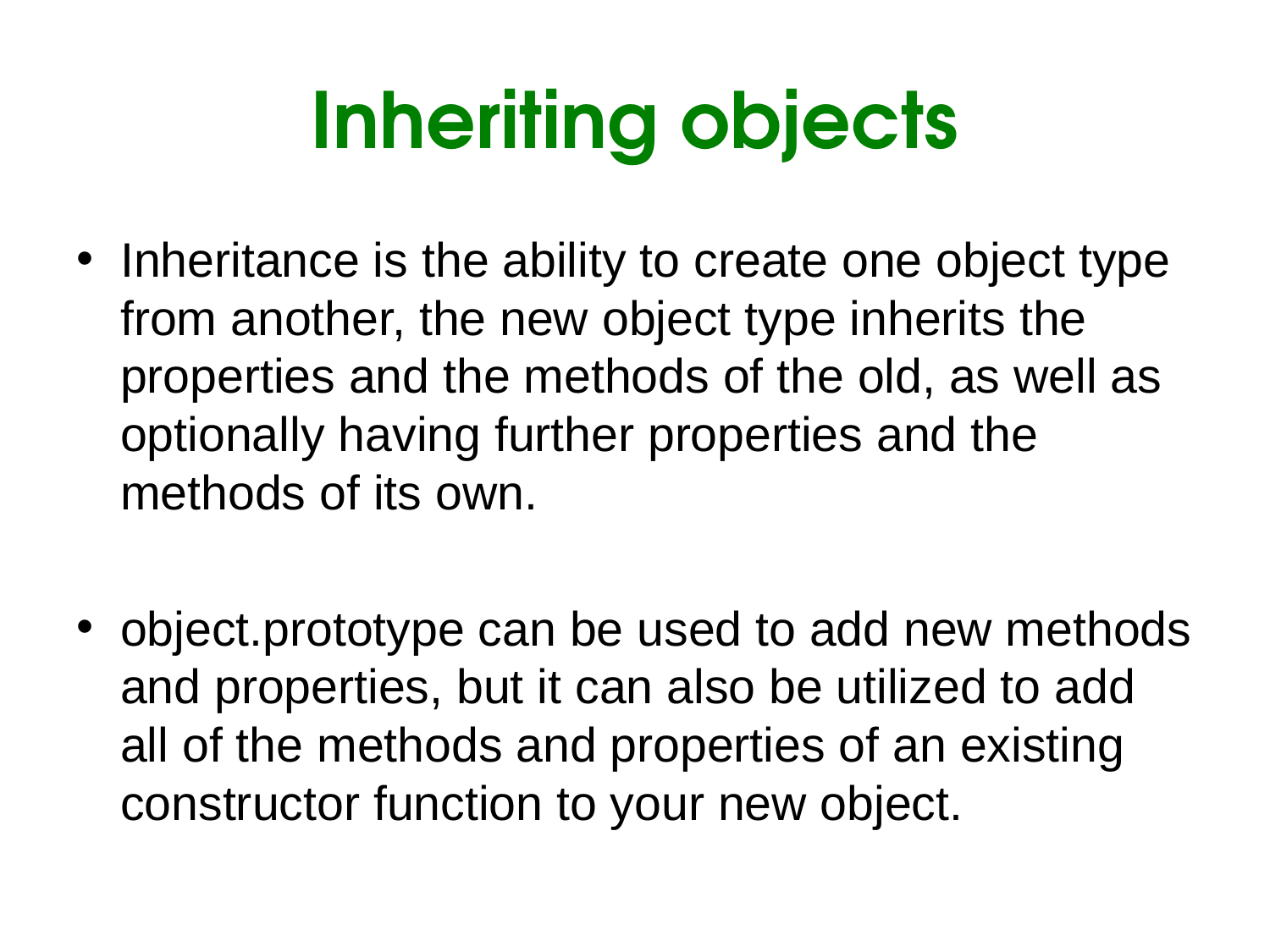

# Inheriting objects
Inheritance is the ability to create one object type from another, the new object type inherits the properties and the methods of the old, as well as optionally having further properties and the methods of its own.

object.prototype can be used to add new methods and properties, but it can also be utilized to add all of the methods and properties of an existing constructor function to your new object.